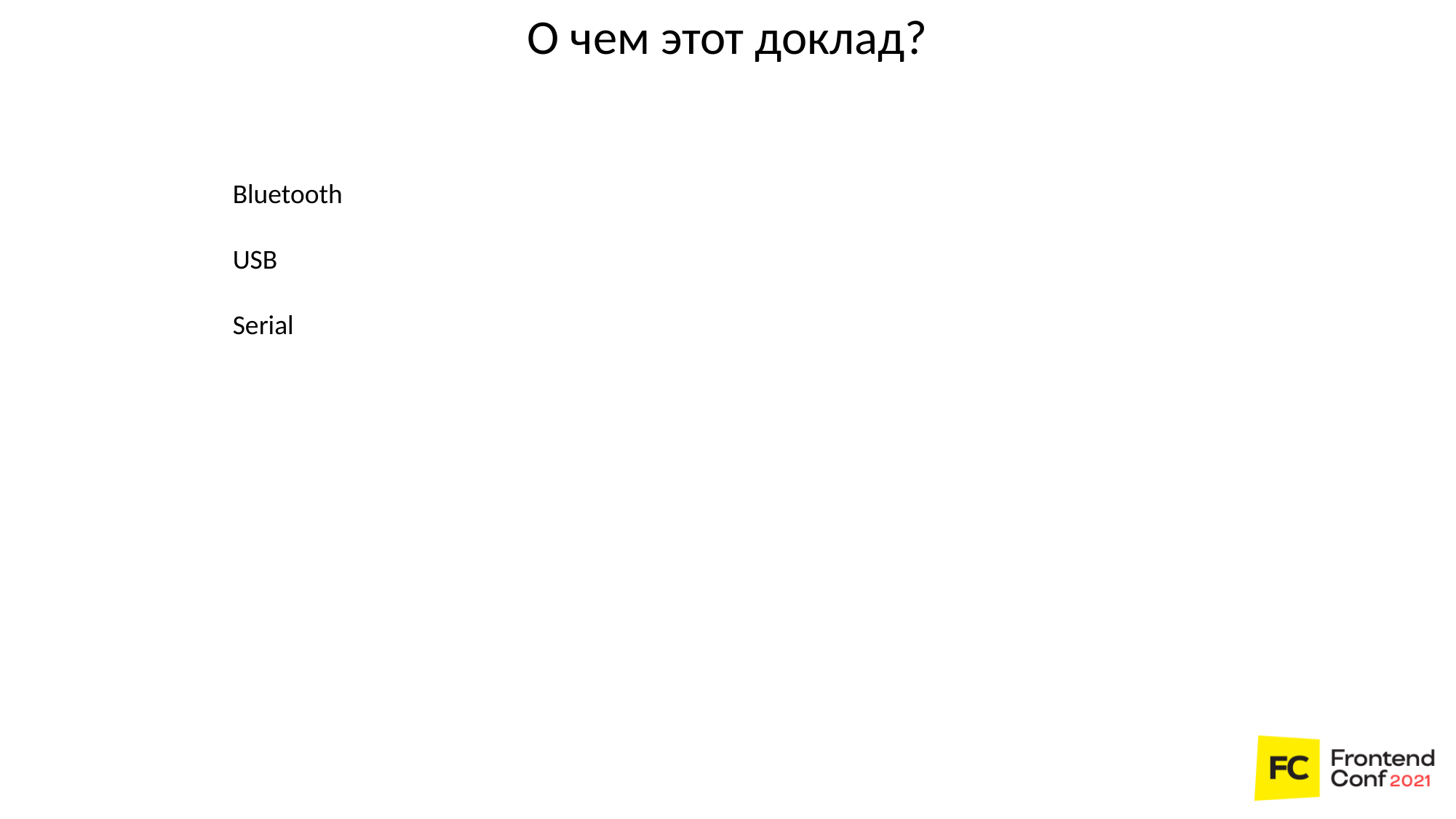

О чем этот доклад?
Bluetooth

USB

Serial